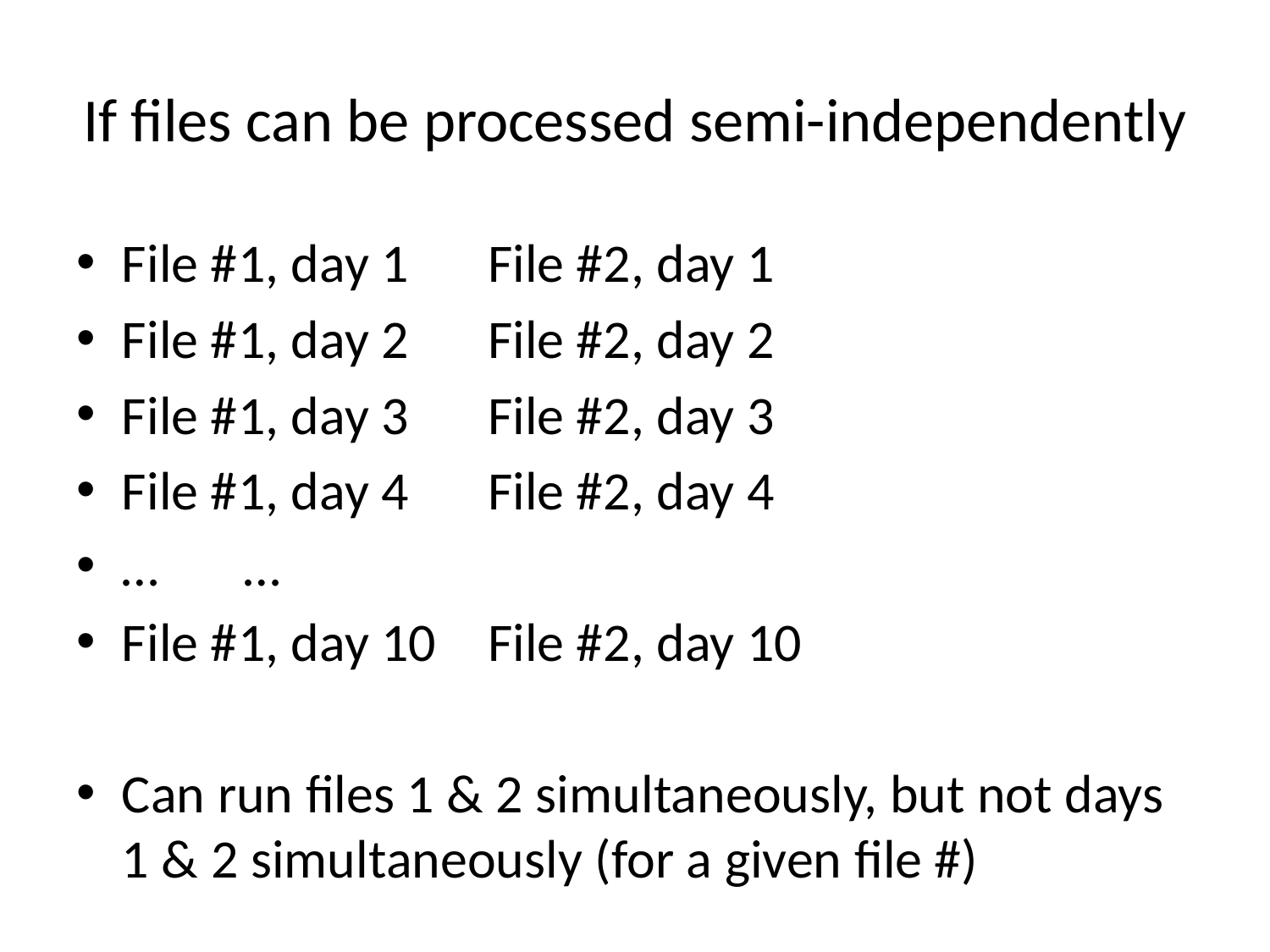

# If files can be processed semi-independently
File #1, day 1		File #2, day 1
File #1, day 2		File #2, day 2
File #1, day 3		File #2, day 3
File #1, day 4		File #2, day 4
…				…
File #1, day 10		File #2, day 10

Can run files 1 & 2 simultaneously, but not days 1 & 2 simultaneously (for a given file #)